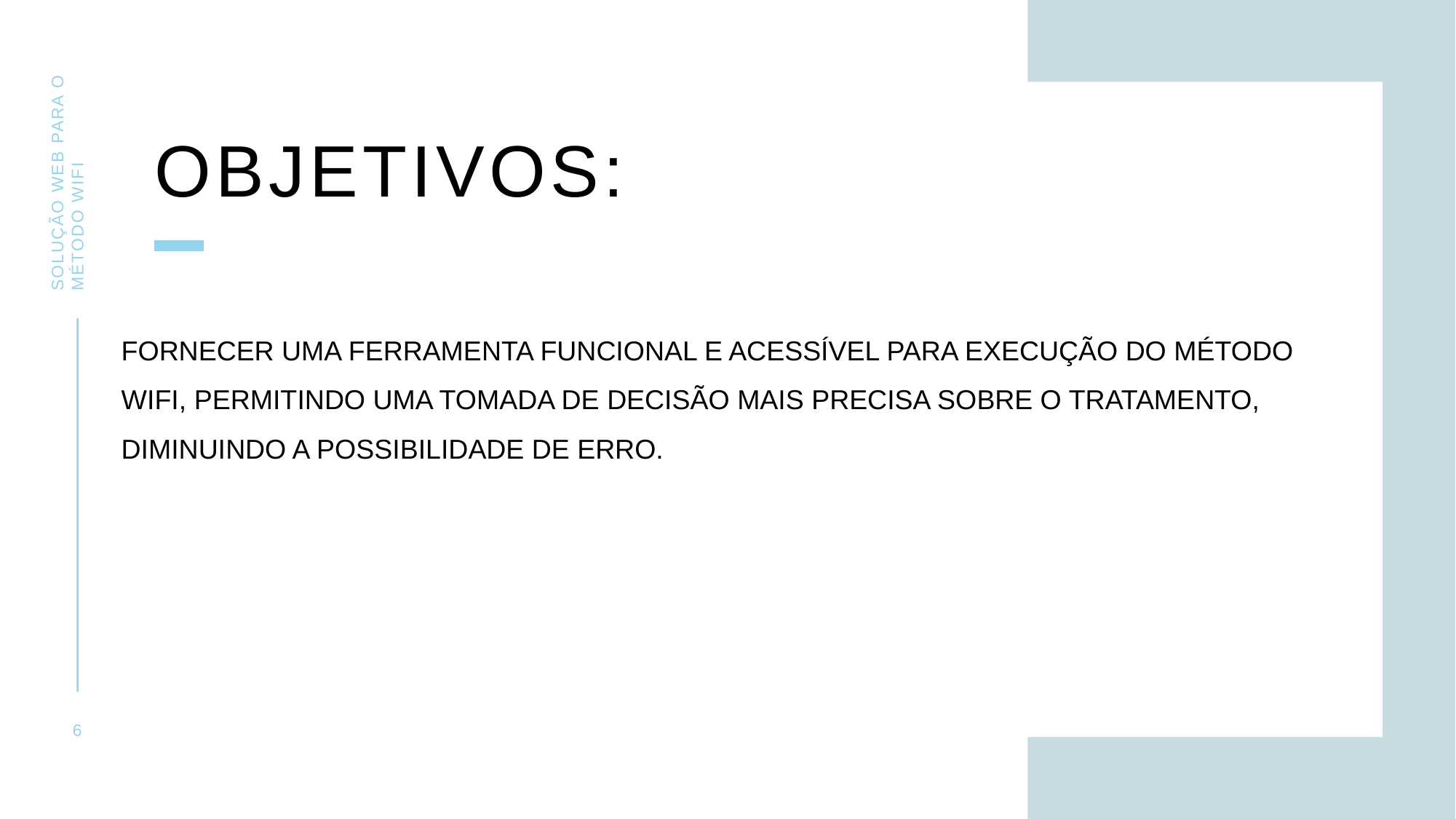

# objetivos:
Solução web para o método wifi

Fornecer uma ferramenta funcional e acessível para execução do método WIfI, permitindo uma tomada de decisão mais precisa sobre o tratamento, diminuindo a possibilidade de erro.
6